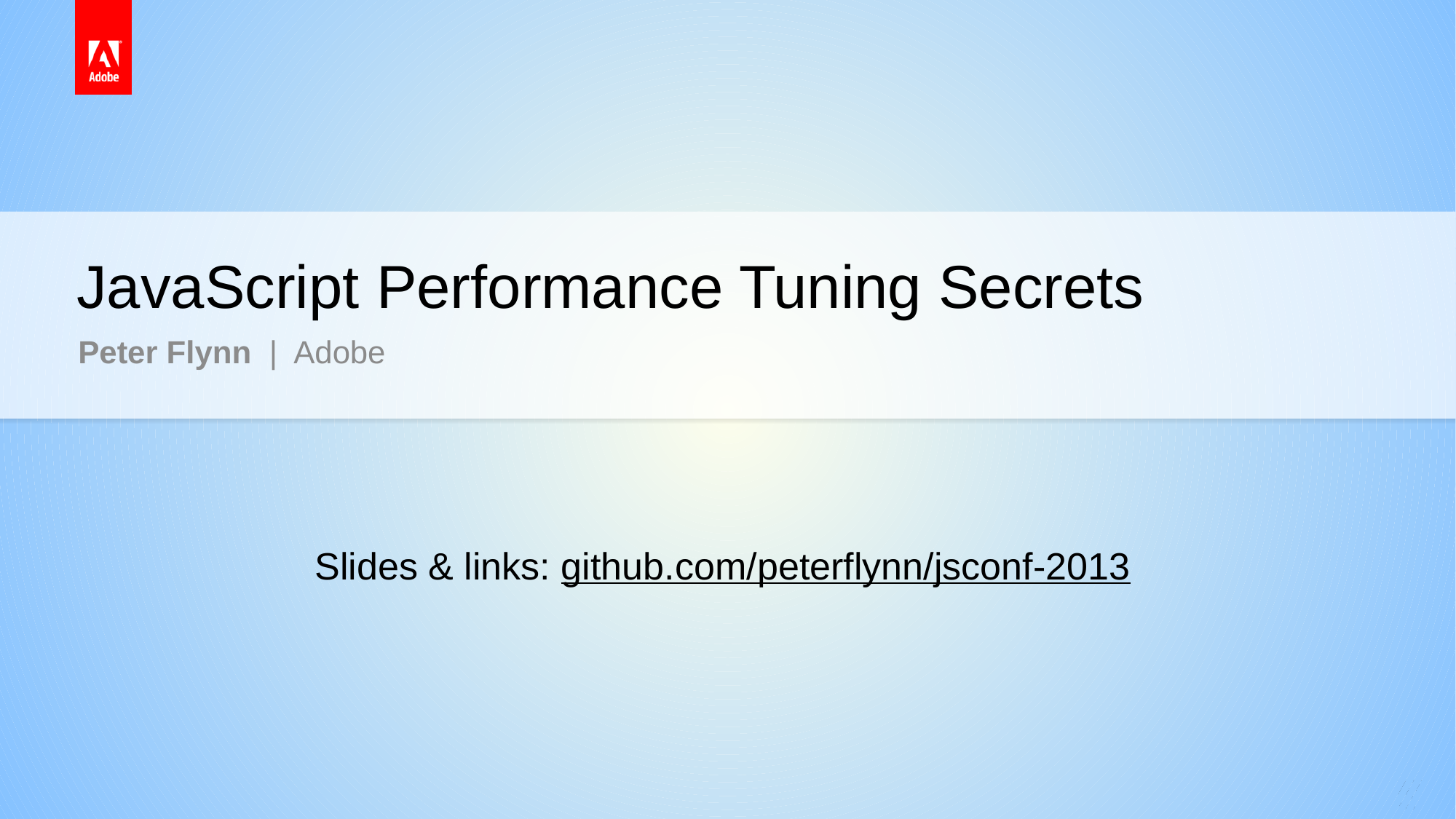

# JavaScript Performance Tuning Secrets
Peter Flynn  |  Adobe
Slides & links: github.com/peterflynn/jsconf-2013